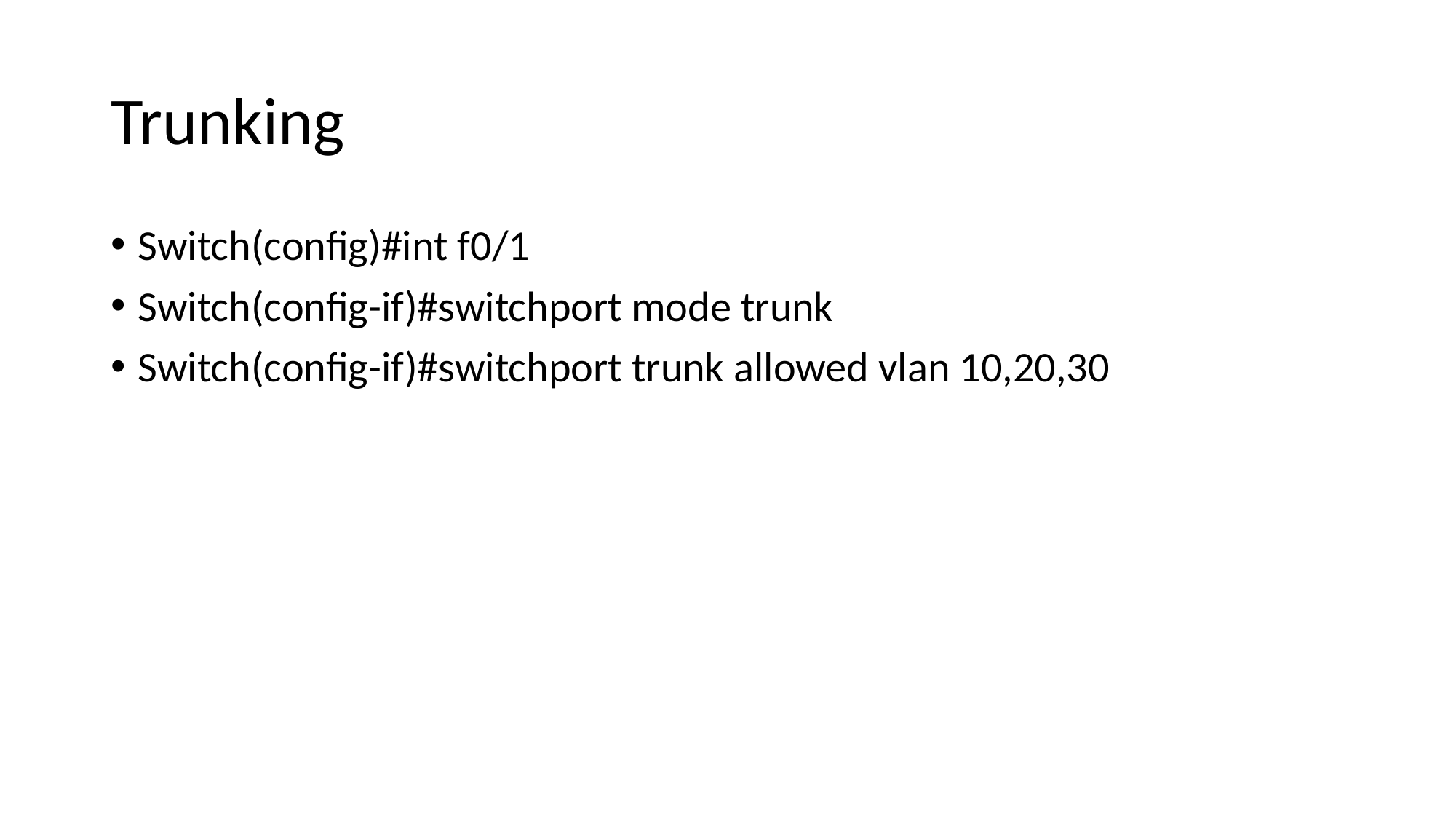

# Trunking
Switch(config)#int f0/1
Switch(config-if)#switchport mode trunk
Switch(config-if)#switchport trunk allowed vlan 10,20,30